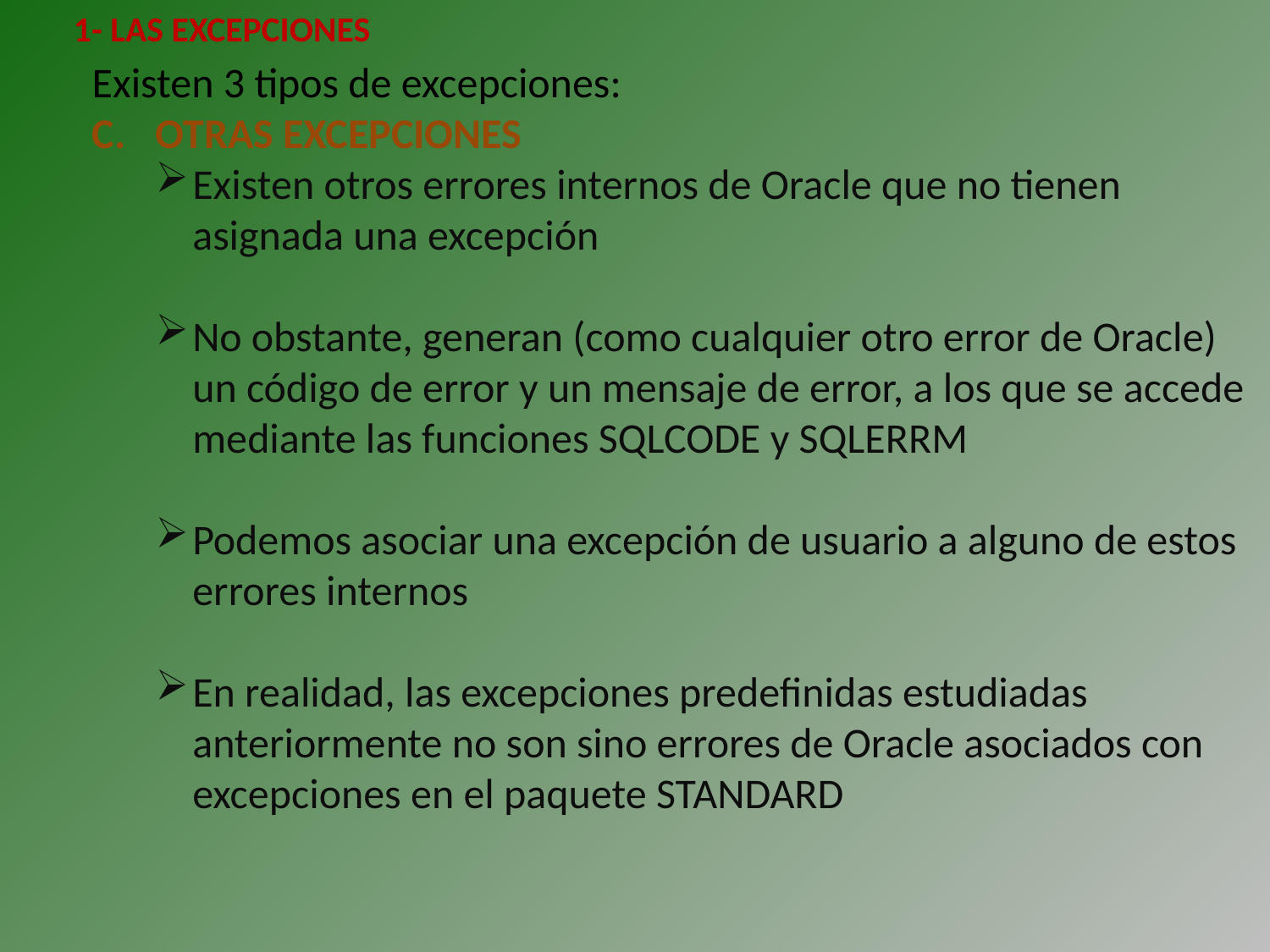

1- LAS EXCEPCIONES
Existen 3 tipos de excepciones:
OTRAS EXCEPCIONES
Existen otros errores internos de Oracle que no tienen asignada una excepción

No obstante, generan (como cualquier otro error de Oracle) un código de error y un mensaje de error, a los que se accede mediante las funciones SQLCODE y SQLERRM

Podemos asociar una excepción de usuario a alguno de estos errores internos

En realidad, las excepciones predefinidas estudiadas anteriormente no son sino errores de Oracle asociados con excepciones en el paquete STANDARD